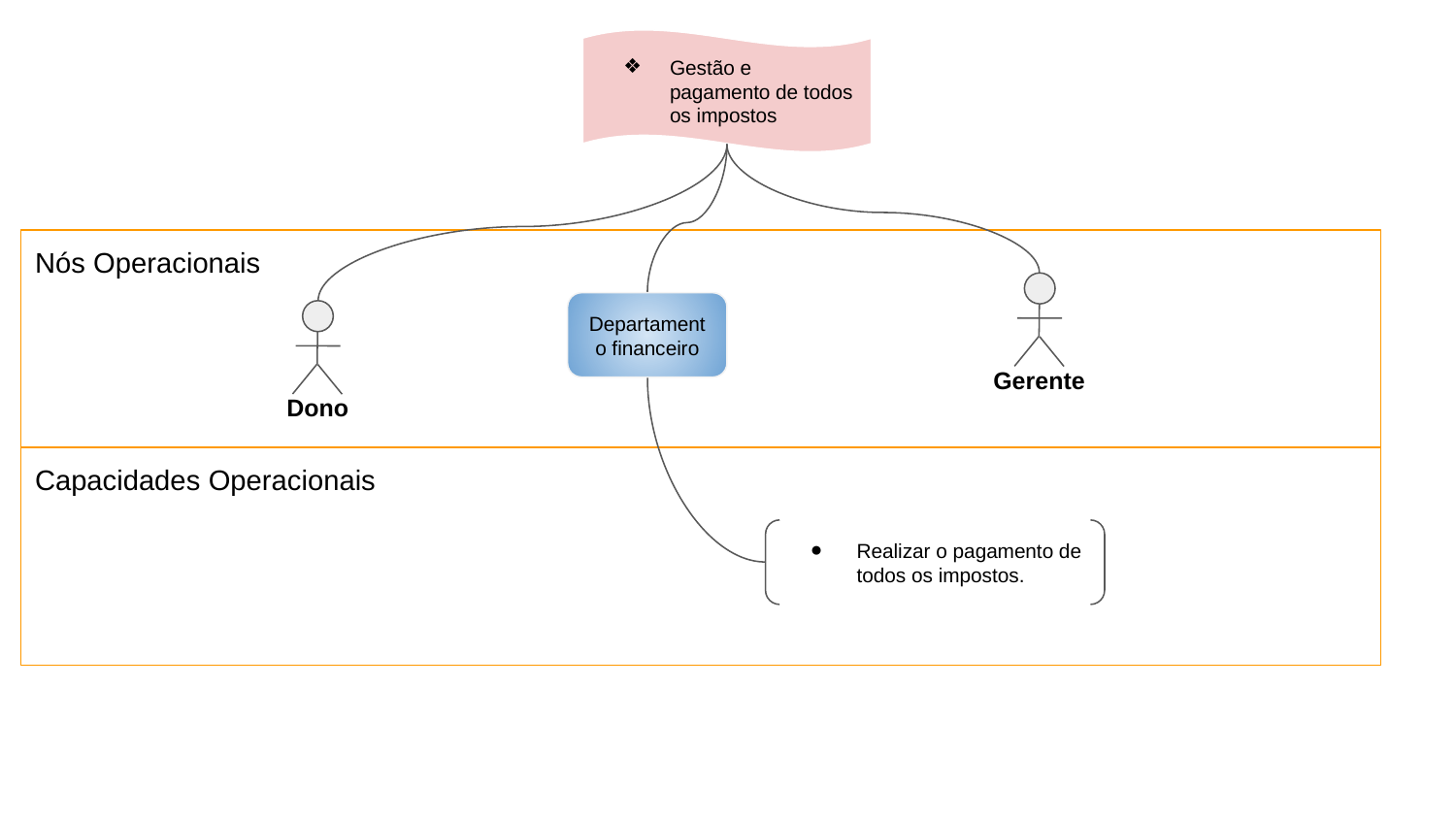

Gestão e pagamento de todos os impostos

Nós Operacionais

Gerente
Departamento financeiro

Dono

Capacidades Operacionais
Realizar o pagamento de todos os impostos.